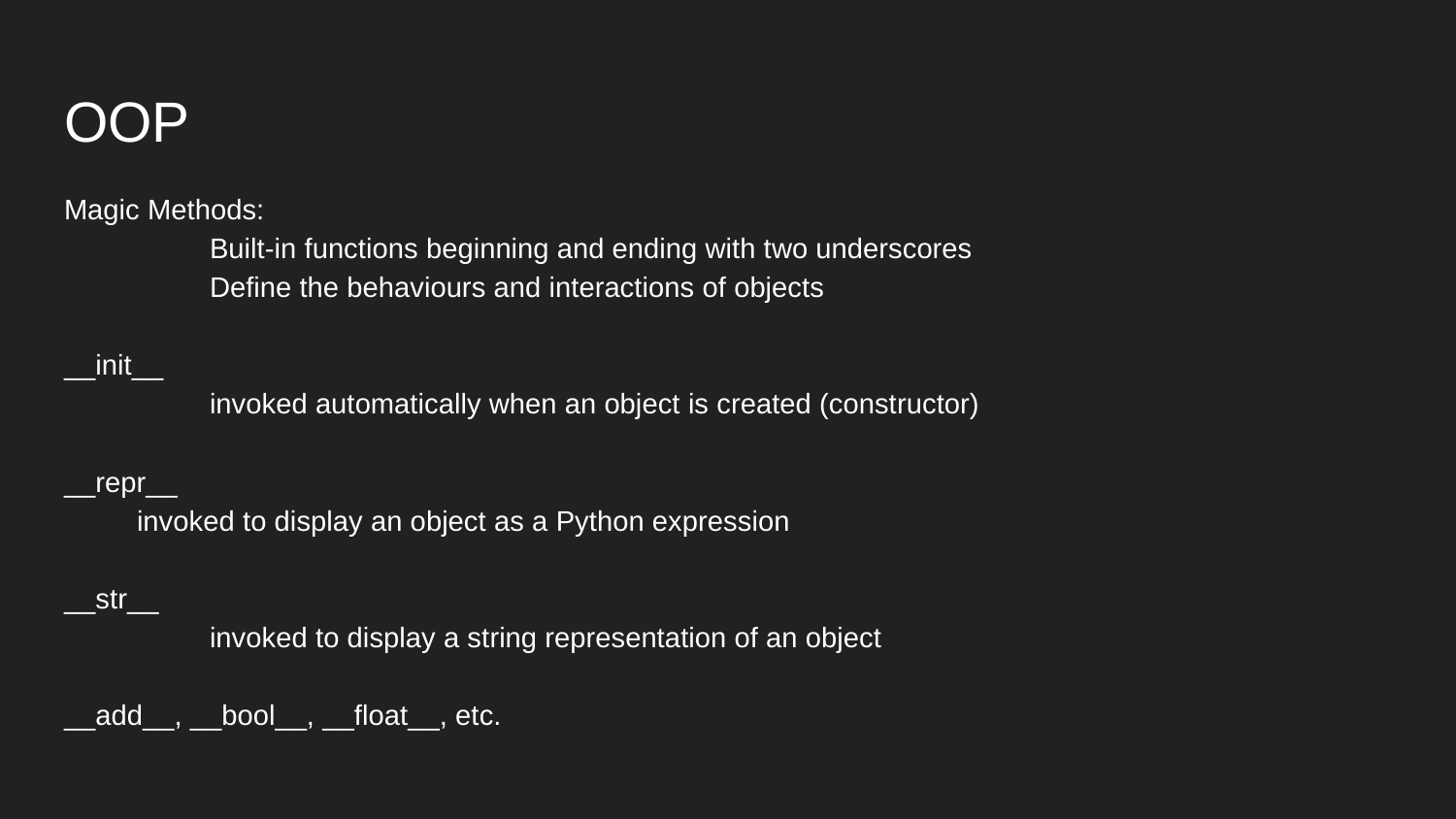

# OOP
Magic Methods:
	Built-in functions beginning and ending with two underscores
	Define the behaviours and interactions of objects

__init__
	invoked automatically when an object is created (constructor)

__repr__
invoked to display an object as a Python expression

__str__
	invoked to display a string representation of an object

__add__, __bool__, __float__, etc.